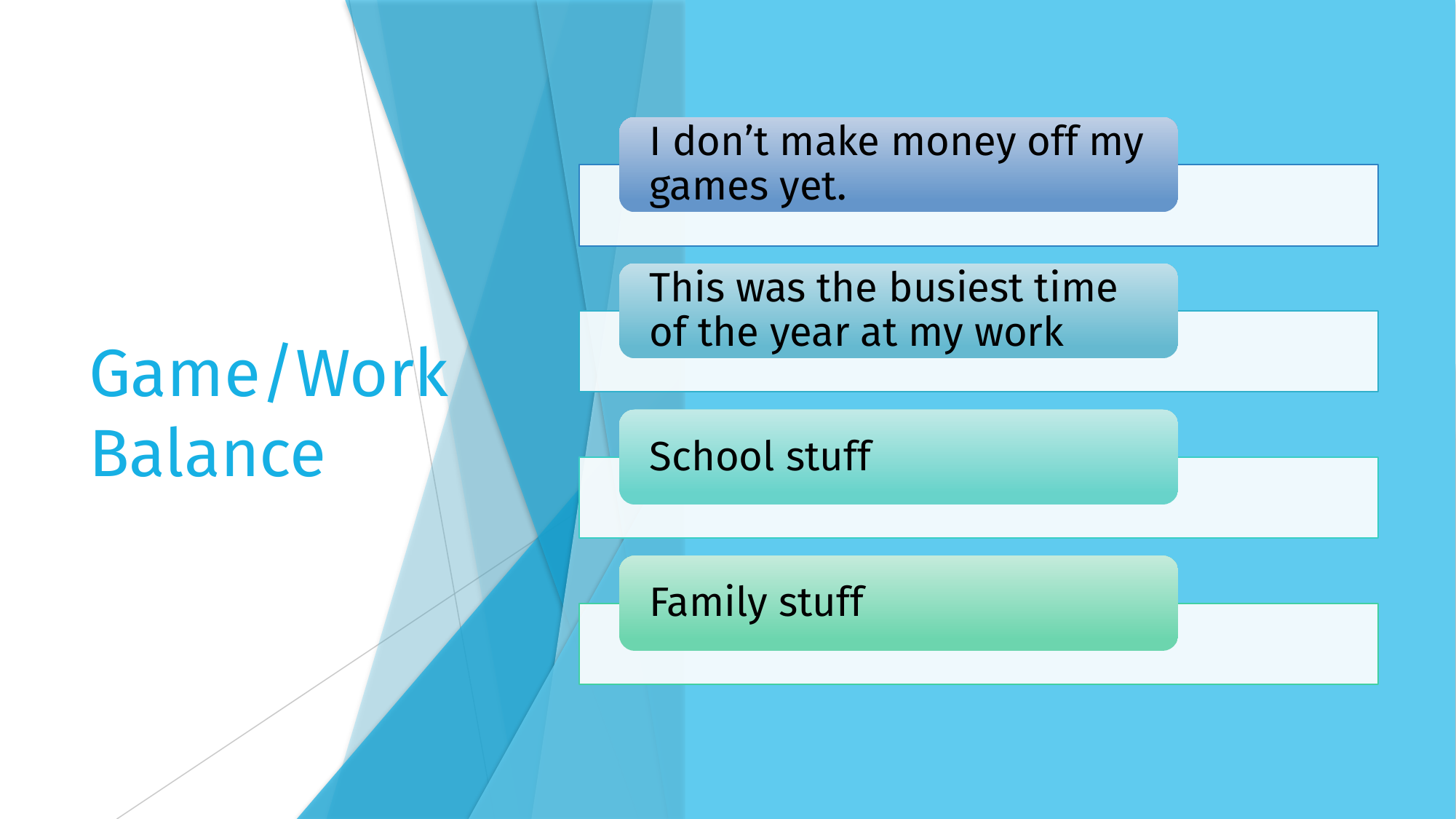

I don’t make money off my games yet.
This was the busiest time of the year at my work
School stuff
Family stuff
# Game/Work Balance